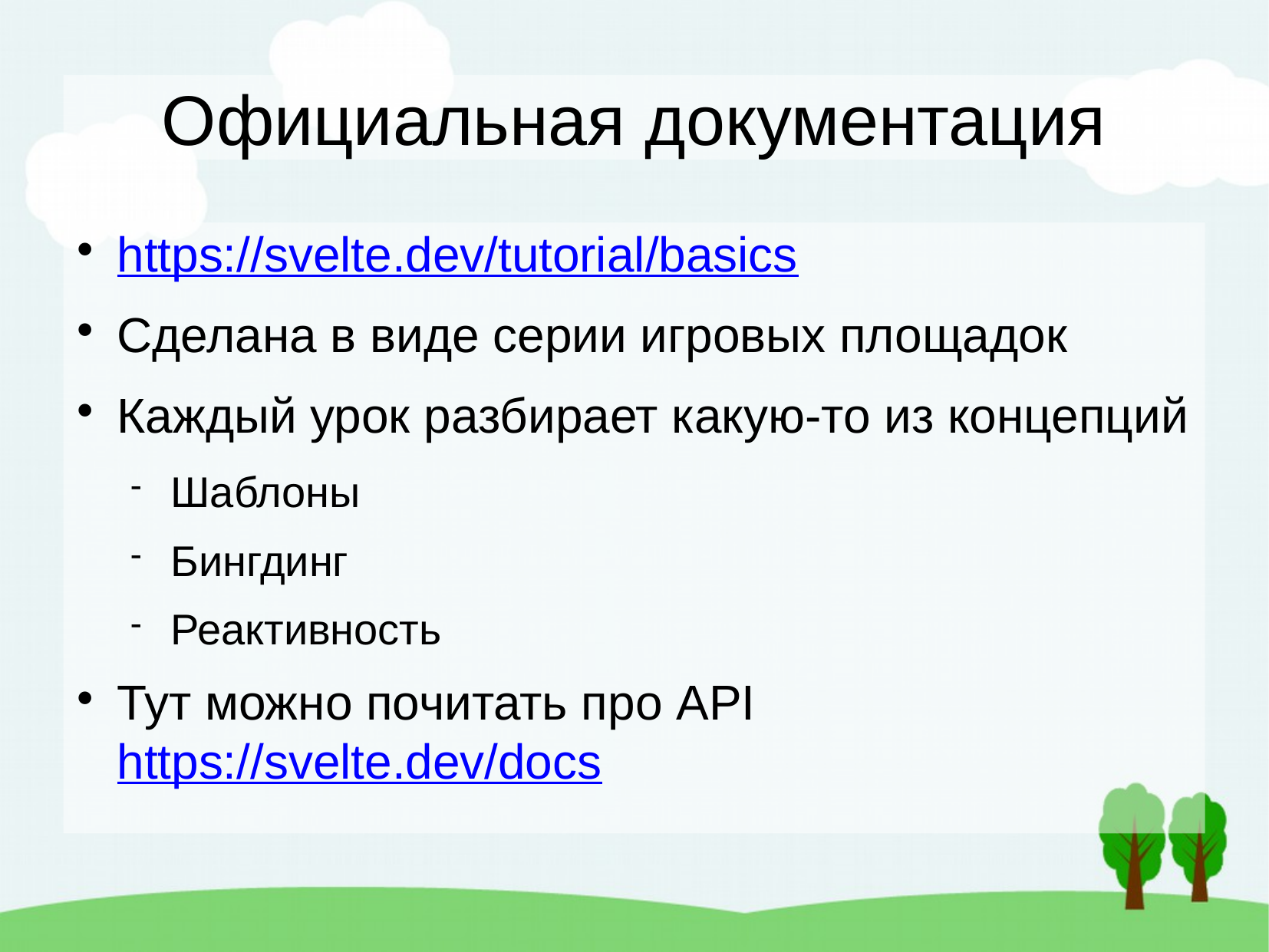

Официальная документация
https://svelte.dev/tutorial/basics
Сделана в виде серии игровых площадок
Каждый урок разбирает какую-то из концепций
Шаблоны
Бингдинг
Реактивность
Тут можно почитать про API https://svelte.dev/docs